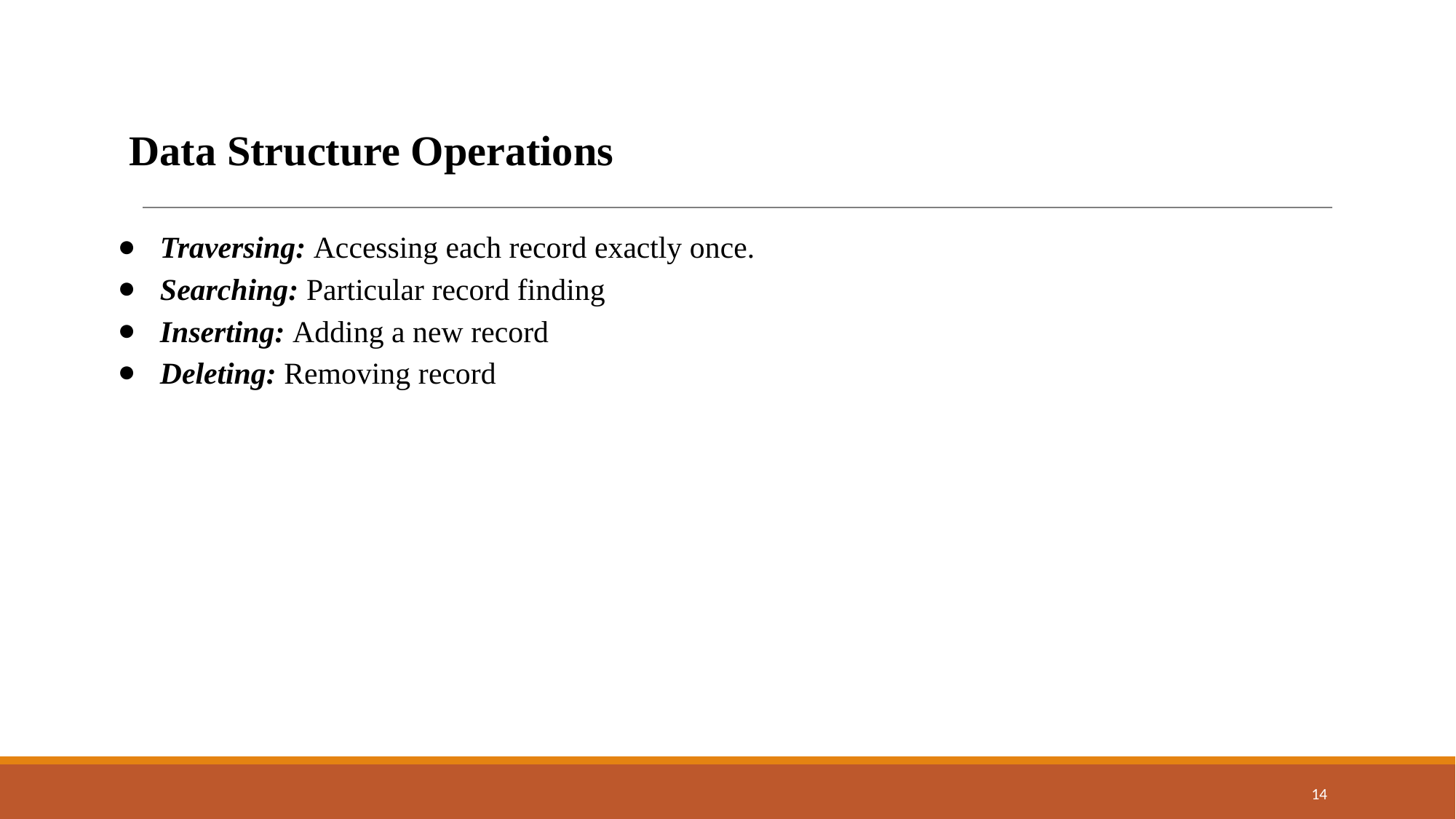

Data Structure Operations
Traversing: Accessing each record exactly once.
Searching: Particular record finding
Inserting: Adding a new record
Deleting: Removing record

14